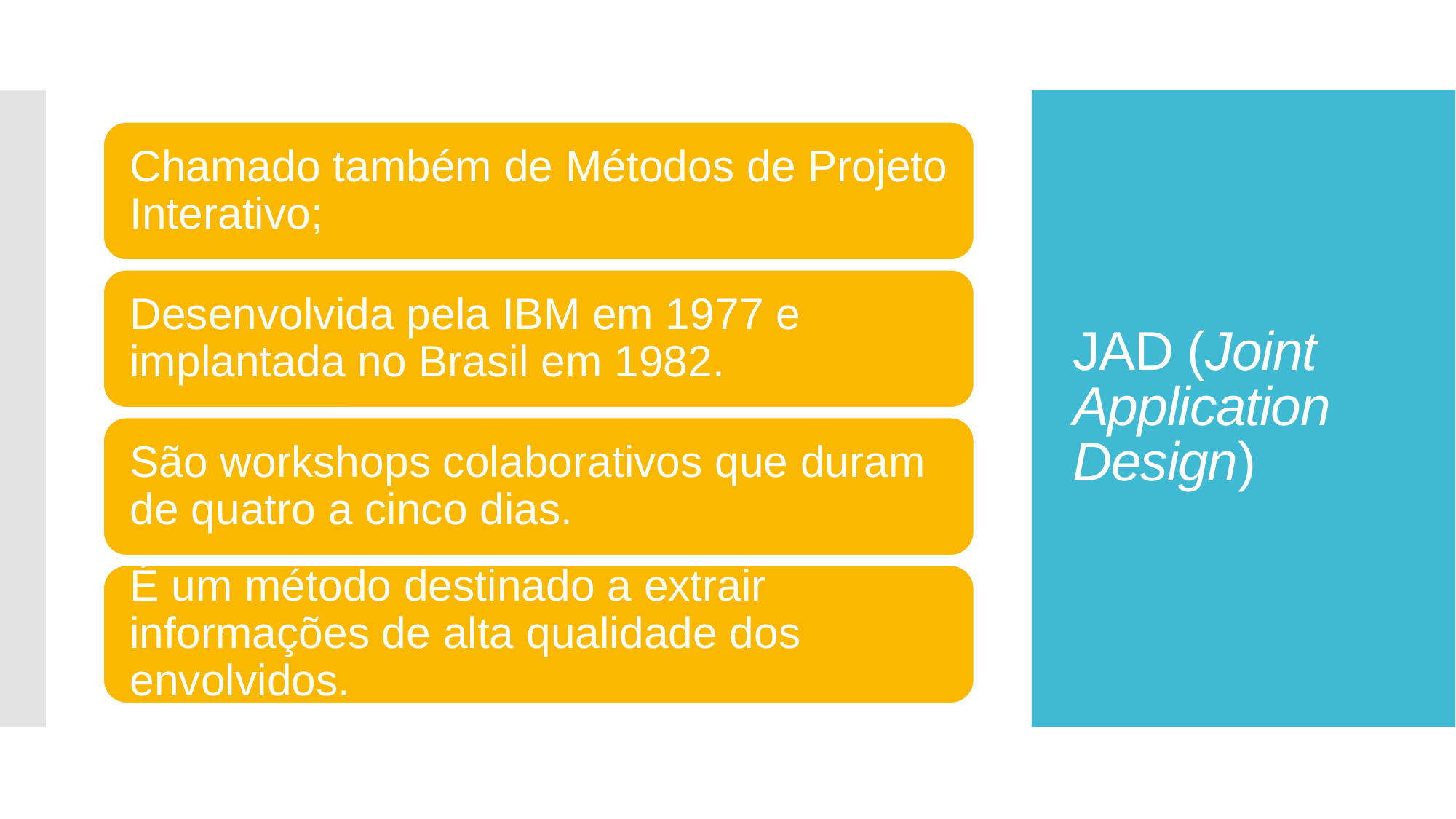

Chamado também de Métodos de Projeto Interativo;
Desenvolvida pela IBM em 1977 e implantada no Brasil em 1982.
São workshops colaborativos que duram de quatro a cinco dias.
É um método destinado a extrair informações de alta qualidade dos envolvidos.
# JAD (Joint Application Design)